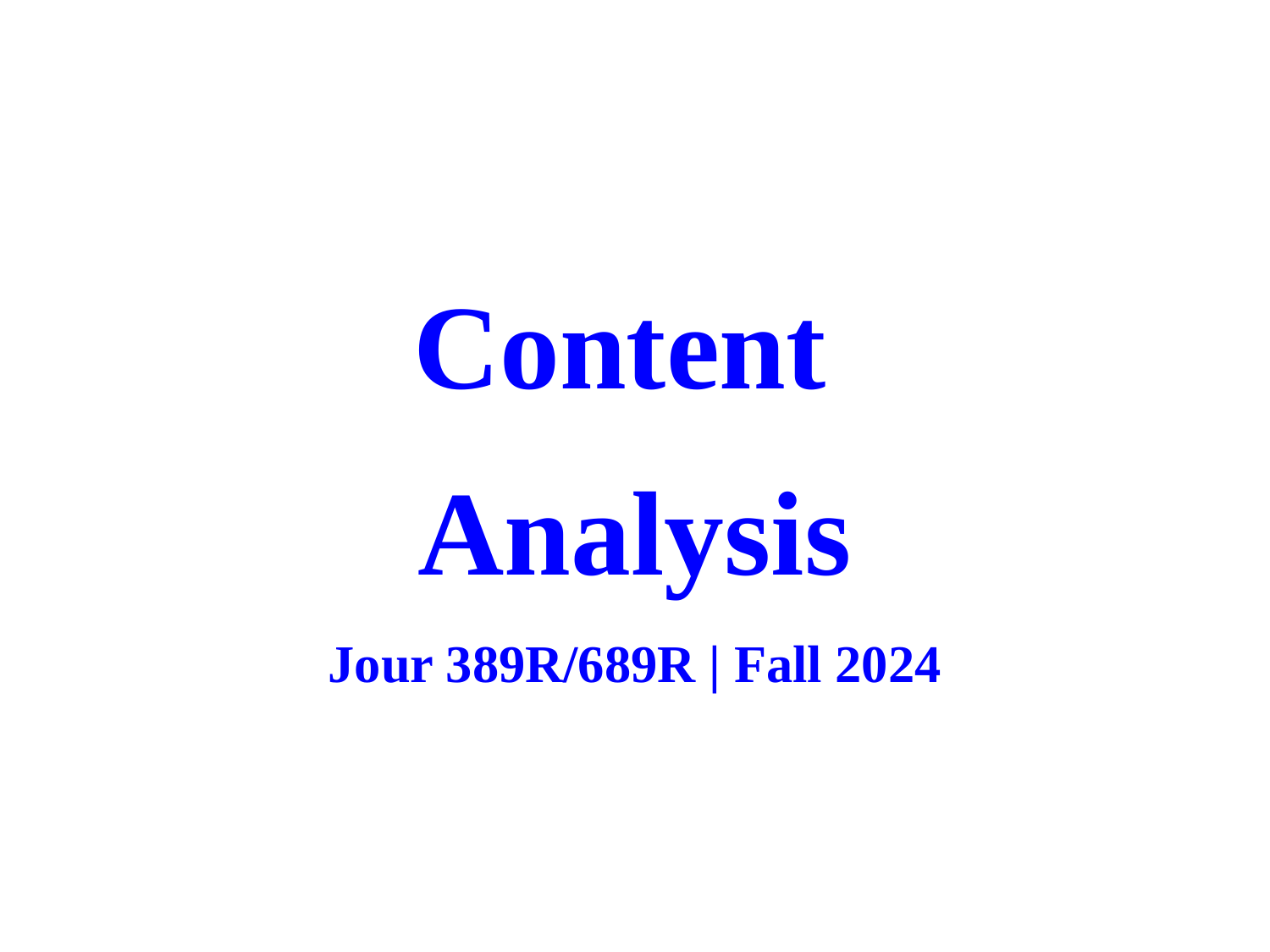

Content
Analysis
Jour 389R/689R | Fall 2024